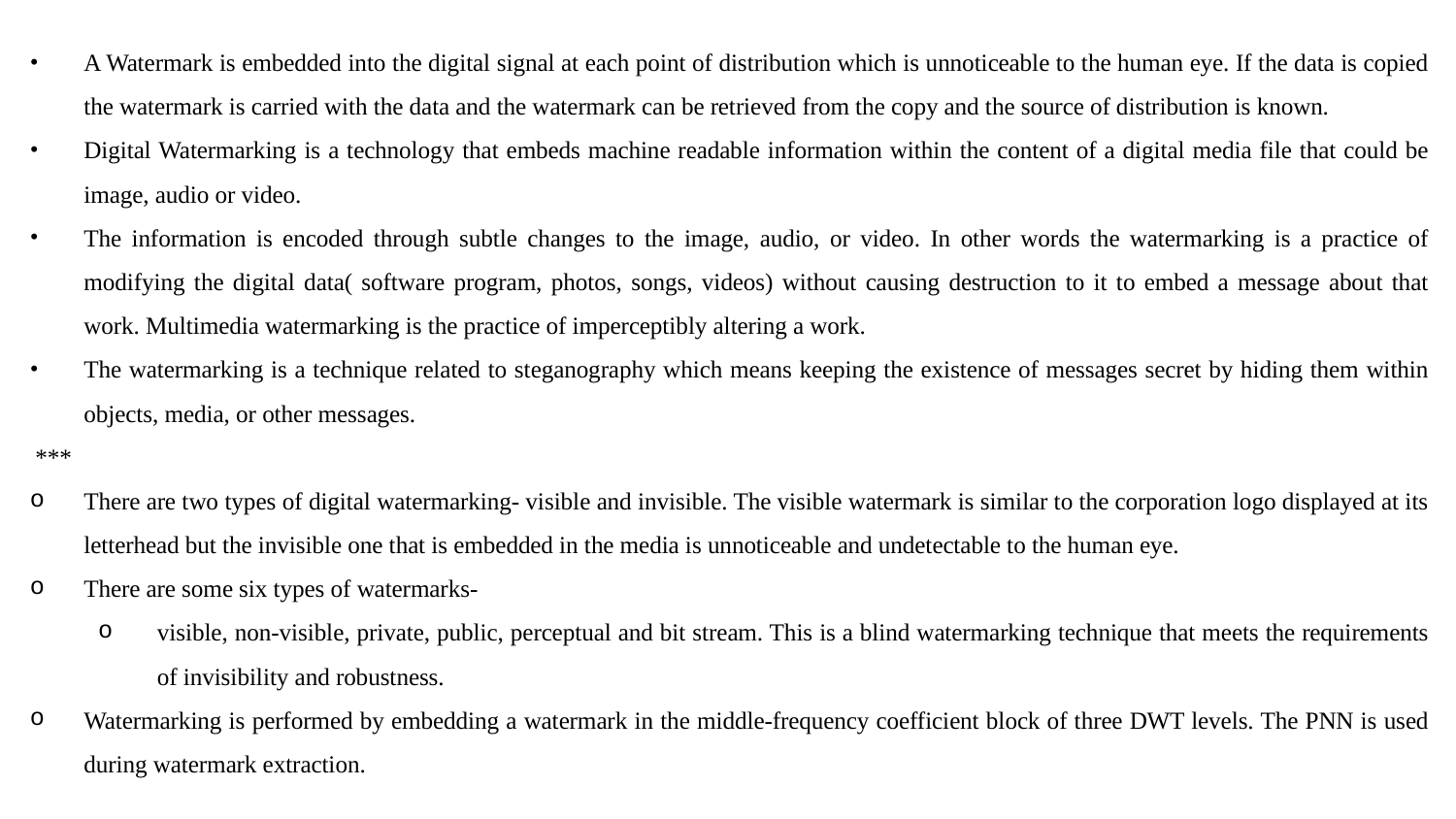

A Watermark is embedded into the digital signal at each point of distribution which is unnoticeable to the human eye. If the data is copied the watermark is carried with the data and the watermark can be retrieved from the copy and the source of distribution is known.
Digital Watermarking is a technology that embeds machine readable information within the content of a digital media file that could be image, audio or video.
The information is encoded through subtle changes to the image, audio, or video. In other words the watermarking is a practice of modifying the digital data( software program, photos, songs, videos) without causing destruction to it to embed a message about that work. Multimedia watermarking is the practice of imperceptibly altering a work.
The watermarking is a technique related to steganography which means keeping the existence of messages secret by hiding them within objects, media, or other messages.
					***
There are two types of digital watermarking- visible and invisible. The visible watermark is similar to the corporation logo displayed at its letterhead but the invisible one that is embedded in the media is unnoticeable and undetectable to the human eye.
There are some six types of watermarks-
visible, non-visible, private, public, perceptual and bit stream. This is a blind watermarking technique that meets the requirements of invisibility and robustness.
Watermarking is performed by embedding a watermark in the middle-frequency coefficient block of three DWT levels. The PNN is used during watermark extraction.